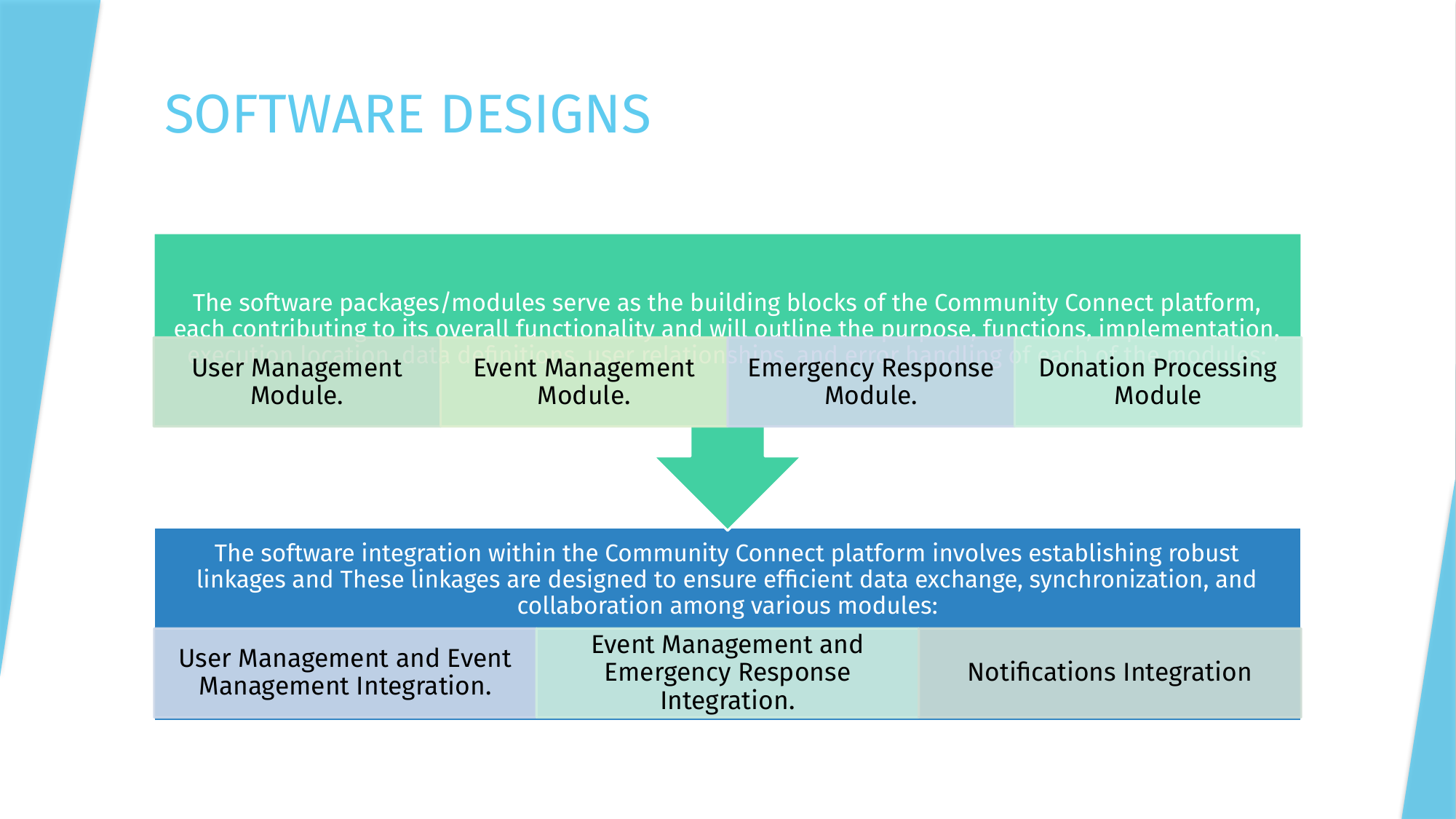

# SOFTWARE DESIGNS
The software integration within the Community Connect platform involves establishing robust linkages and These linkages are designed to ensure efficient data exchange, synchronization, and collaboration among various modules:
User Management and Event Management Integration.
Event Management and Emergency Response Integration.
Notifications Integration
The software packages/modules serve as the building blocks of the Community Connect platform, each contributing to its overall functionality and will outline the purpose, functions, implementation, execution location, data definitions, user relationships, and error handling of each of the modules:
User Management Module.
Event Management Module.
Emergency Response Module.
Donation Processing Module